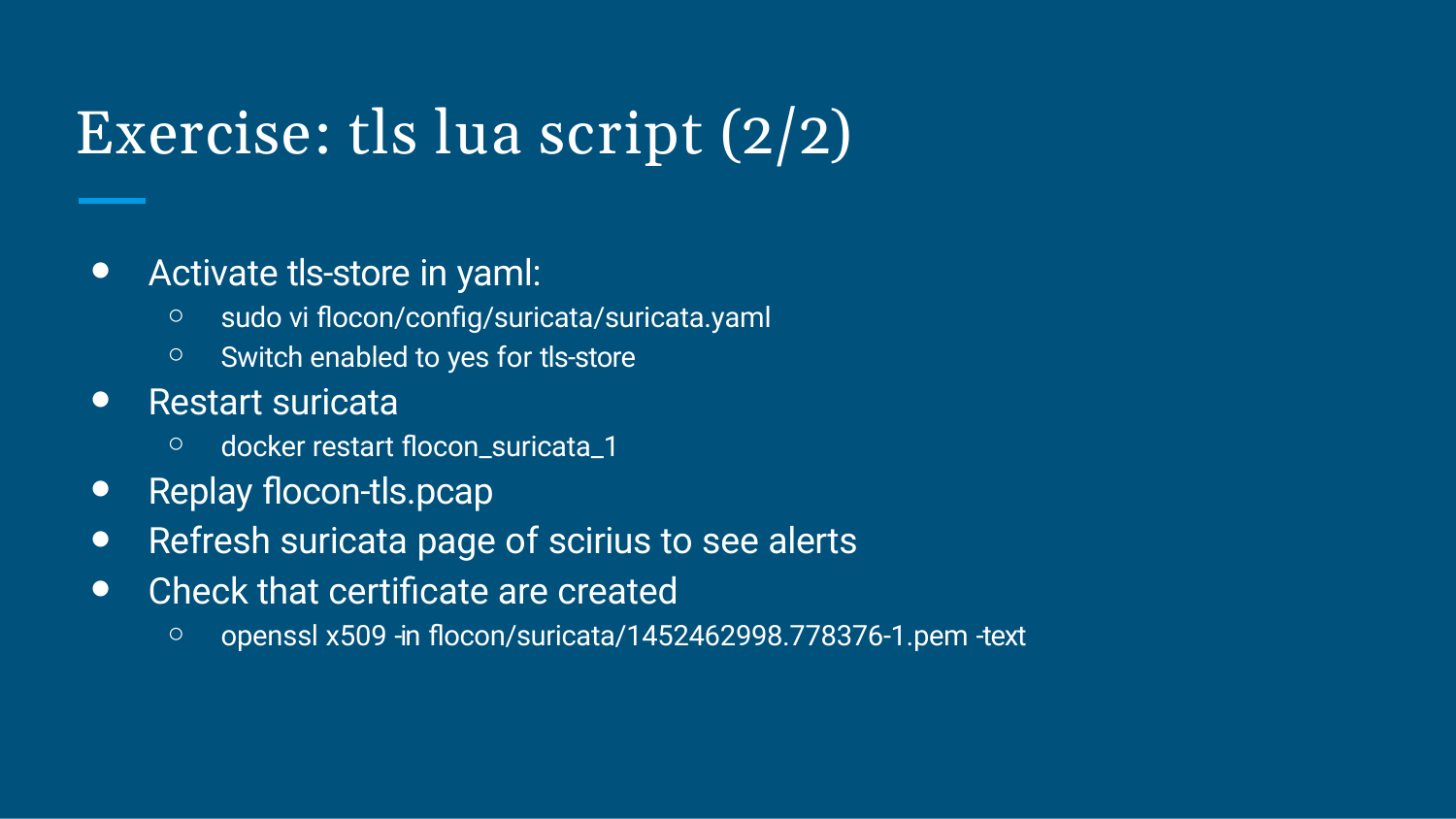

# Exercise: tls lua script (2/2)
Activate tls-store in yaml:
sudo vi flocon/config/suricata/suricata.yaml
Switch enabled to yes for tls-store
Restart suricata
docker restart flocon_suricata_1
Replay flocon-tls.pcap
Refresh suricata page of scirius to see alerts
Check that certificate are created
openssl x509 -in flocon/suricata/1452462998.778376-1.pem -text